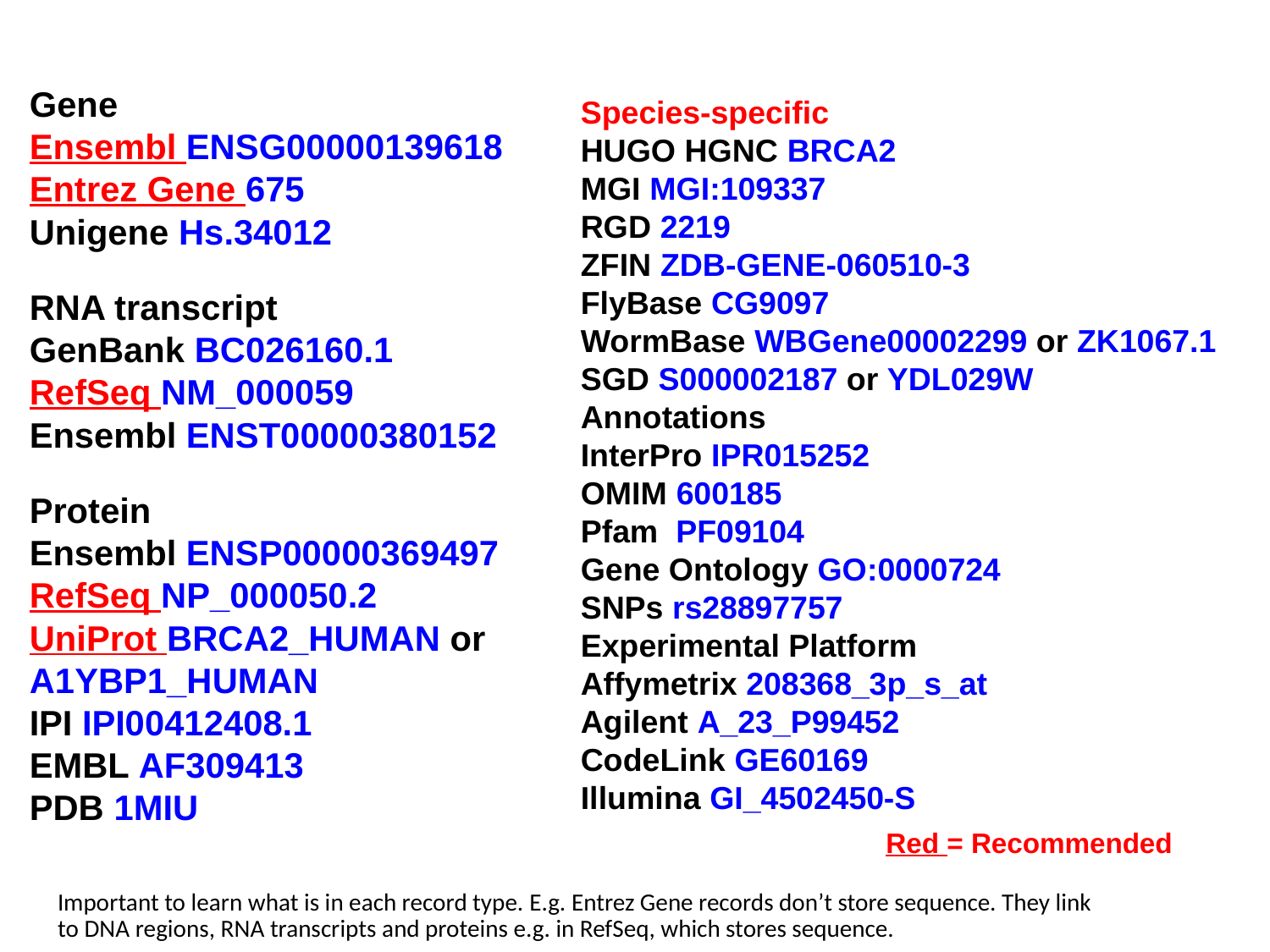

Gene
Ensembl ENSG00000139618
Entrez Gene 675
Unigene Hs.34012

RNA transcript
GenBank BC026160.1
RefSeq NM_000059
Ensembl ENST00000380152

Protein
Ensembl ENSP00000369497
RefSeq NP_000050.2
UniProt BRCA2_HUMAN or A1YBP1_HUMAN
IPI IPI00412408.1
EMBL AF309413
PDB 1MIU
Species-specific
HUGO HGNC BRCA2
MGI MGI:109337
RGD 2219
ZFIN ZDB-GENE-060510-3
FlyBase CG9097
WormBase WBGene00002299 or ZK1067.1
SGD S000002187 or YDL029W
Annotations
InterPro IPR015252
OMIM 600185
Pfam  PF09104
Gene Ontology GO:0000724
SNPs rs28897757
Experimental Platform
Affymetrix 208368_3p_s_at
Agilent A_23_P99452
CodeLink GE60169
Illumina GI_4502450-S
Red = Recommended
# Important to learn what is in each record type. E.g. Entrez Gene records don’t store sequence. They link to DNA regions, RNA transcripts and proteins e.g. in RefSeq, which stores sequence.